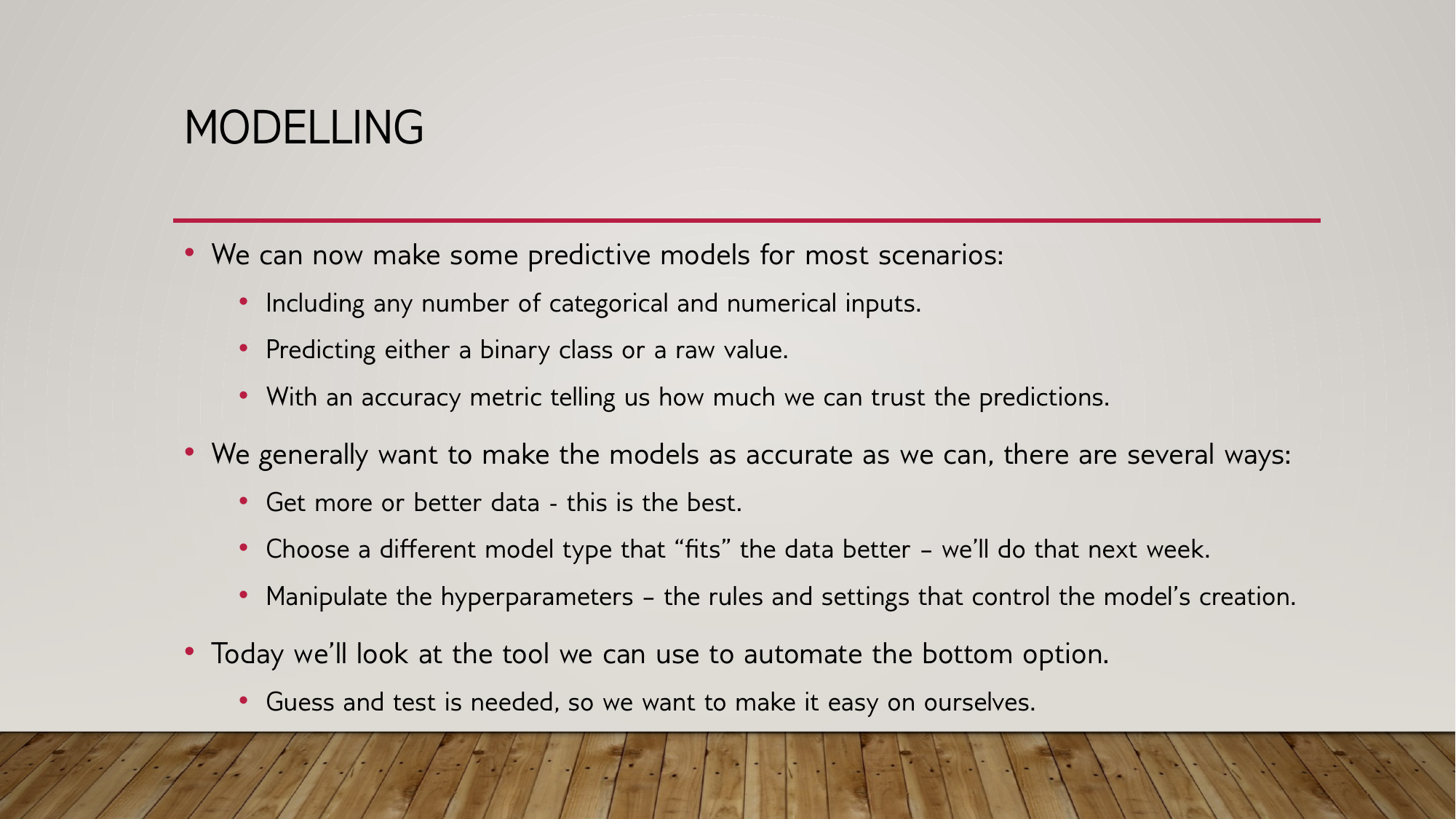

# Modelling
We can now make some predictive models for most scenarios:
Including any number of categorical and numerical inputs.
Predicting either a binary class or a raw value.
With an accuracy metric telling us how much we can trust the predictions.
We generally want to make the models as accurate as we can, there are several ways:
Get more or better data - this is the best.
Choose a different model type that “fits” the data better – we’ll do that next week.
Manipulate the hyperparameters – the rules and settings that control the model’s creation.
Today we’ll look at the tool we can use to automate the bottom option.
Guess and test is needed, so we want to make it easy on ourselves.